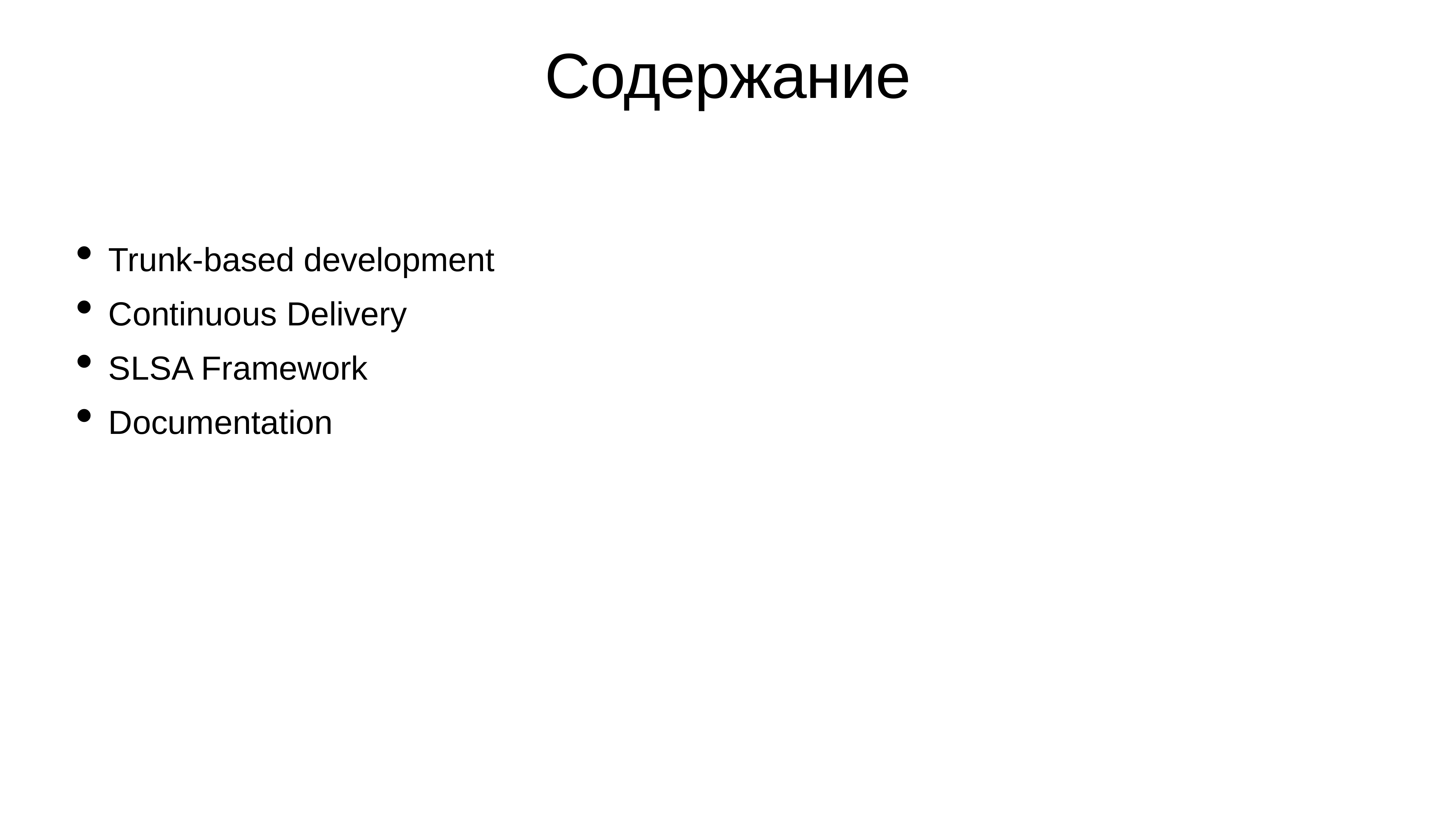

# Cодержание

Trunk-based development
Continuous Delivery
SLSA Framework
Documentation